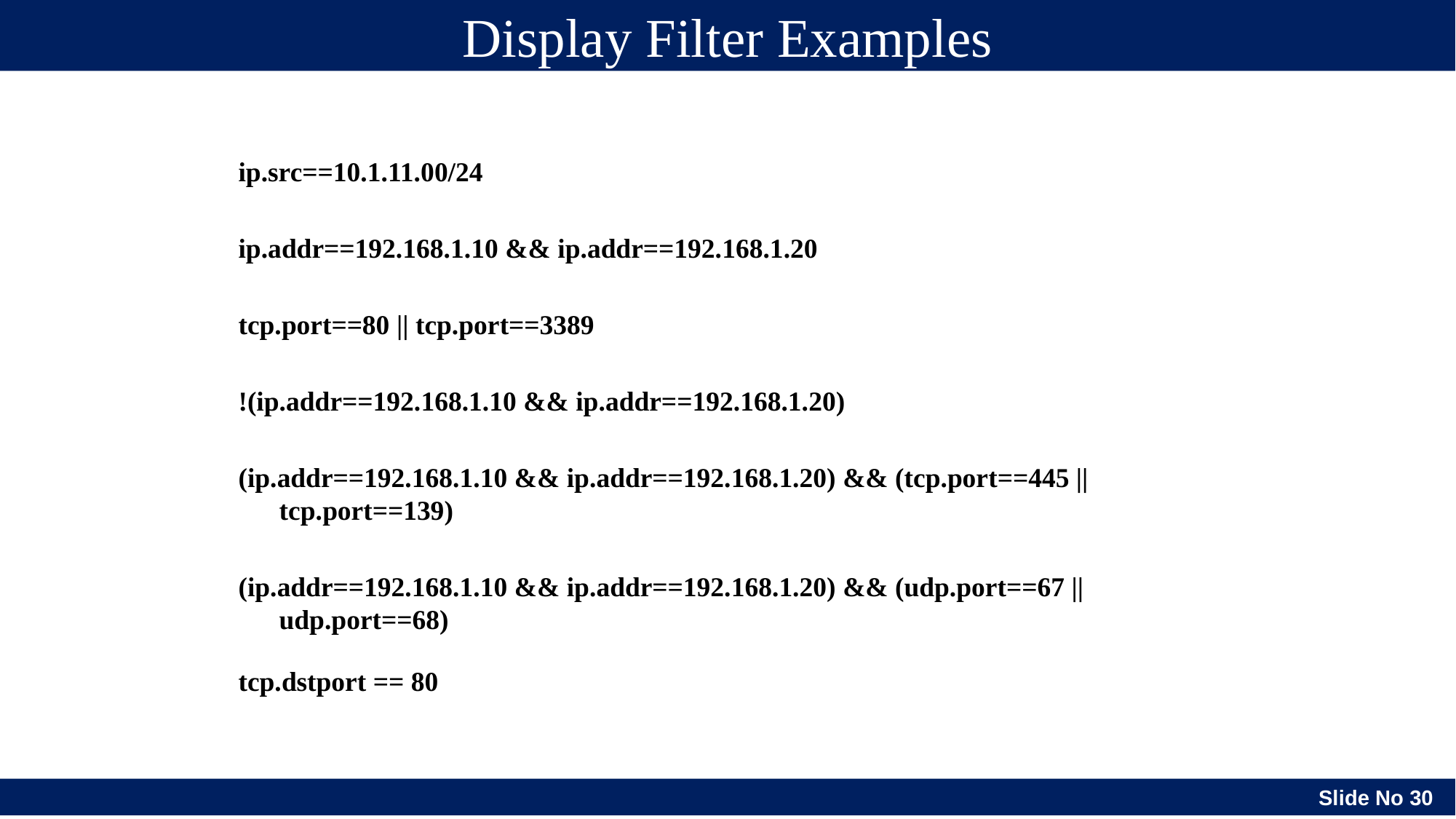

# Display Filter Examples
ip.src==10.1.11.00/24

ip.addr==192.168.1.10 && ip.addr==192.168.1.20

tcp.port==80 || tcp.port==3389

!(ip.addr==192.168.1.10 && ip.addr==192.168.1.20)

(ip.addr==192.168.1.10 && ip.addr==192.168.1.20) && (tcp.port==445 || tcp.port==139)

(ip.addr==192.168.1.10 && ip.addr==192.168.1.20) && (udp.port==67 || udp.port==68)

tcp.dstport == 80